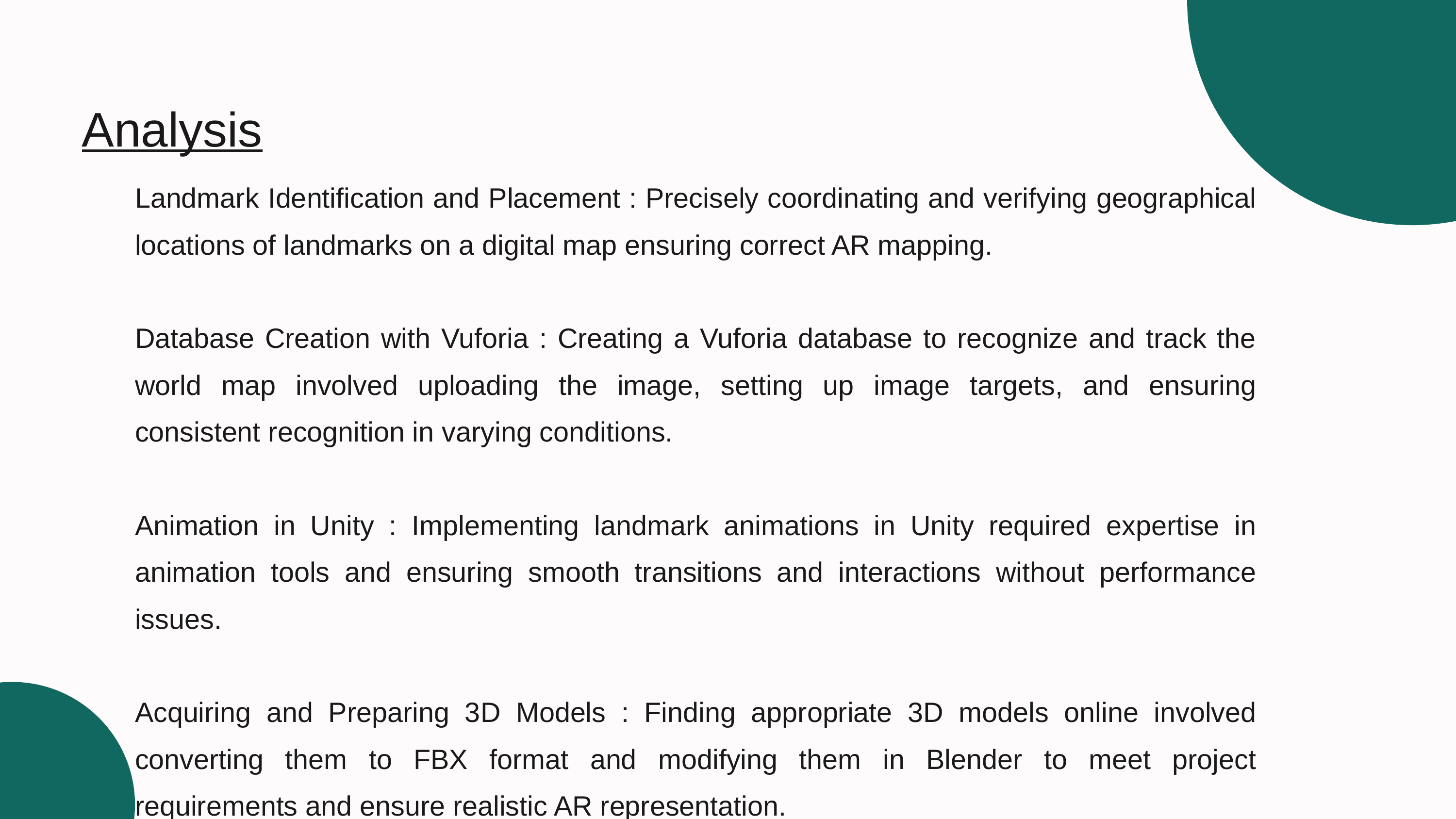

Analysis
Landmark Identification and Placement : Precisely coordinating and verifying geographical locations of landmarks on a digital map ensuring correct AR mapping.

Database Creation with Vuforia : Creating a Vuforia database to recognize and track the world map involved uploading the image, setting up image targets, and ensuring consistent recognition in varying conditions.

Animation in Unity : Implementing landmark animations in Unity required expertise in animation tools and ensuring smooth transitions and interactions without performance issues.

Acquiring and Preparing 3D Models : Finding appropriate 3D models online involved converting them to FBX format and modifying them in Blender to meet project requirements and ensure realistic AR representation.